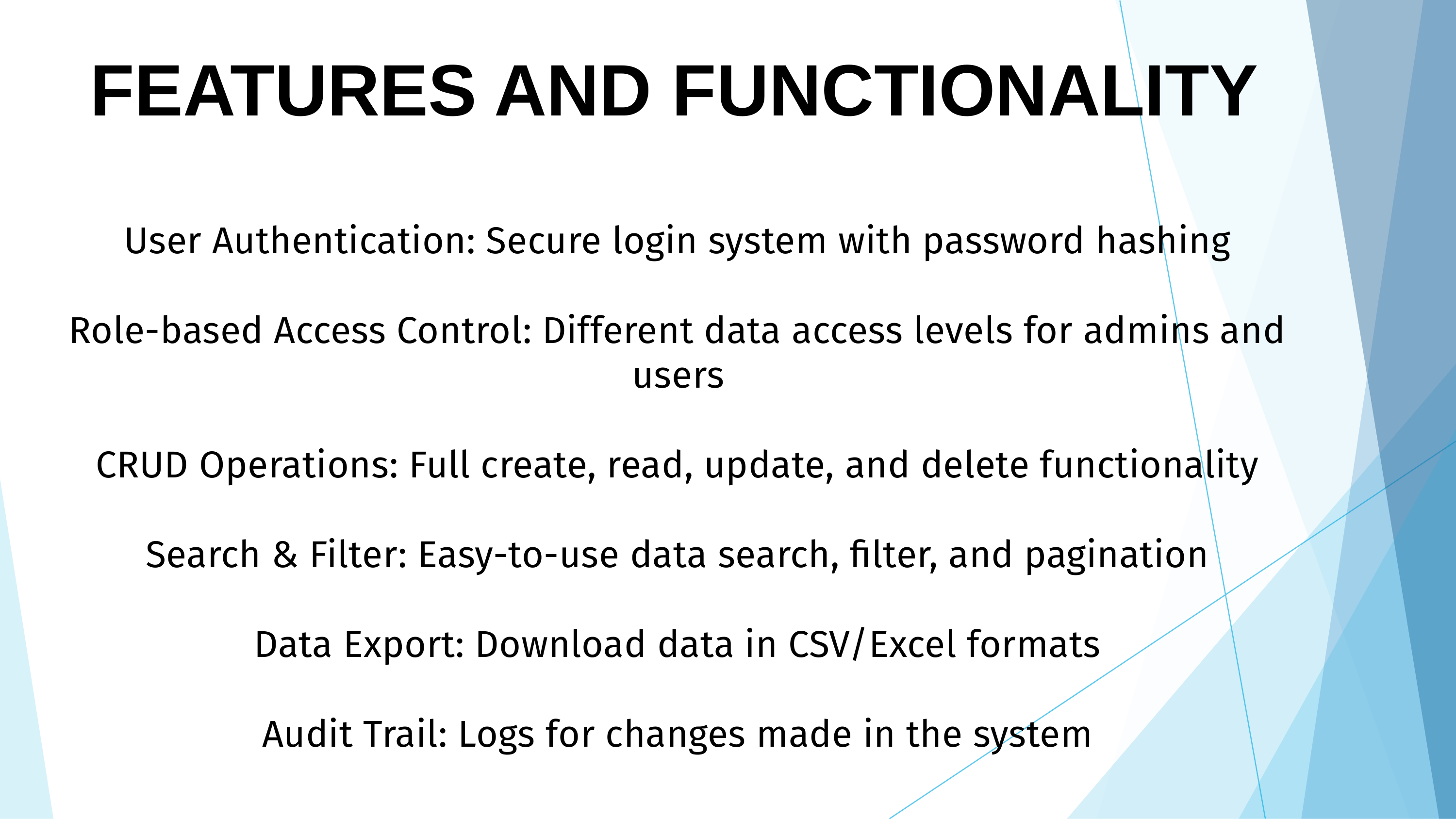

FEATURES AND FUNCTIONALITY
User Authentication: Secure login system with password hashing

Role-based Access Control: Different data access levels for admins and users

CRUD Operations: Full create, read, update, and delete functionality

Search & Filter: Easy-to-use data search, filter, and pagination

Data Export: Download data in CSV/Excel formats

Audit Trail: Logs for changes made in the system